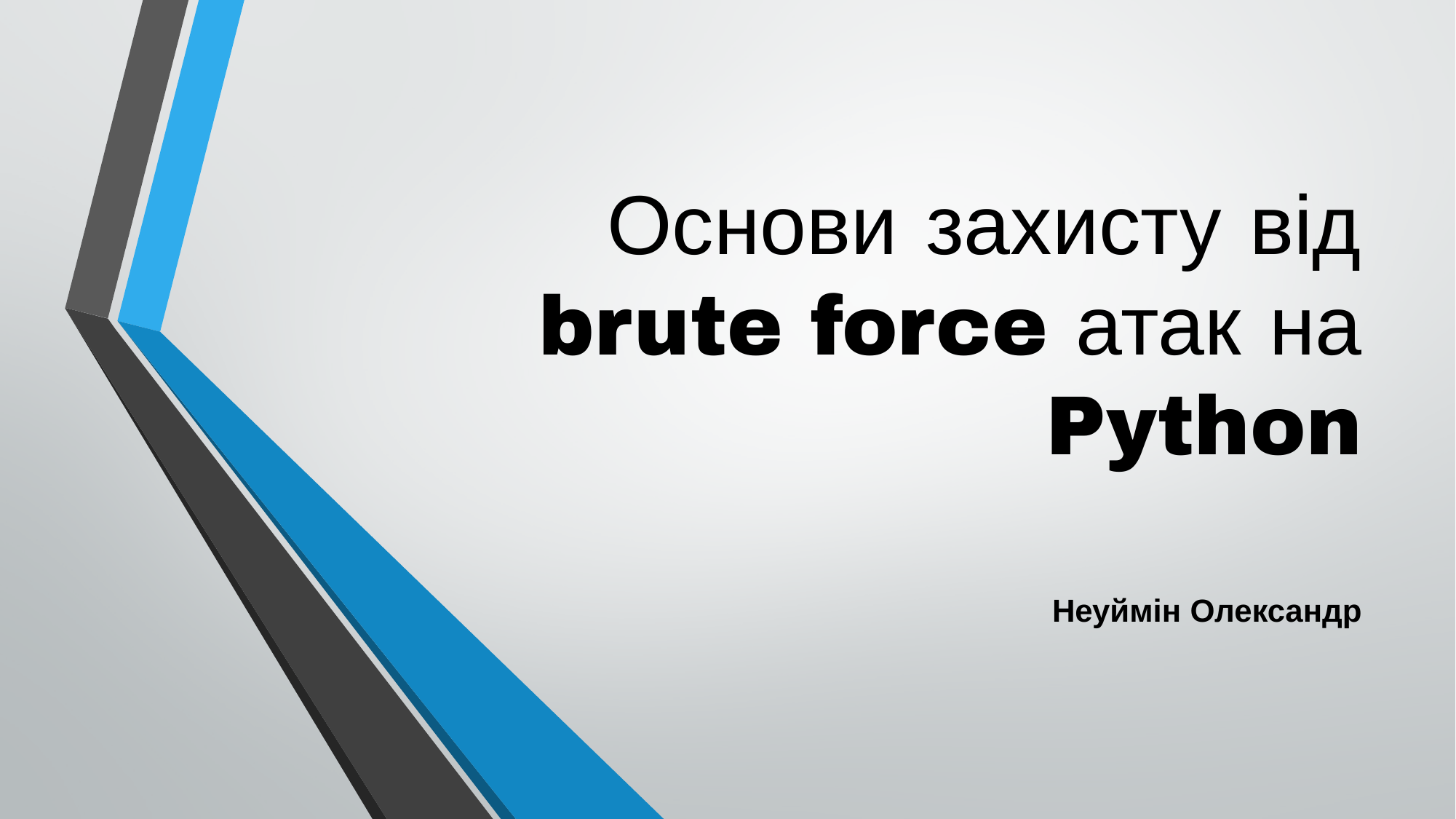

# Основи захисту від brute force атак на Python

Неуймін Олександр